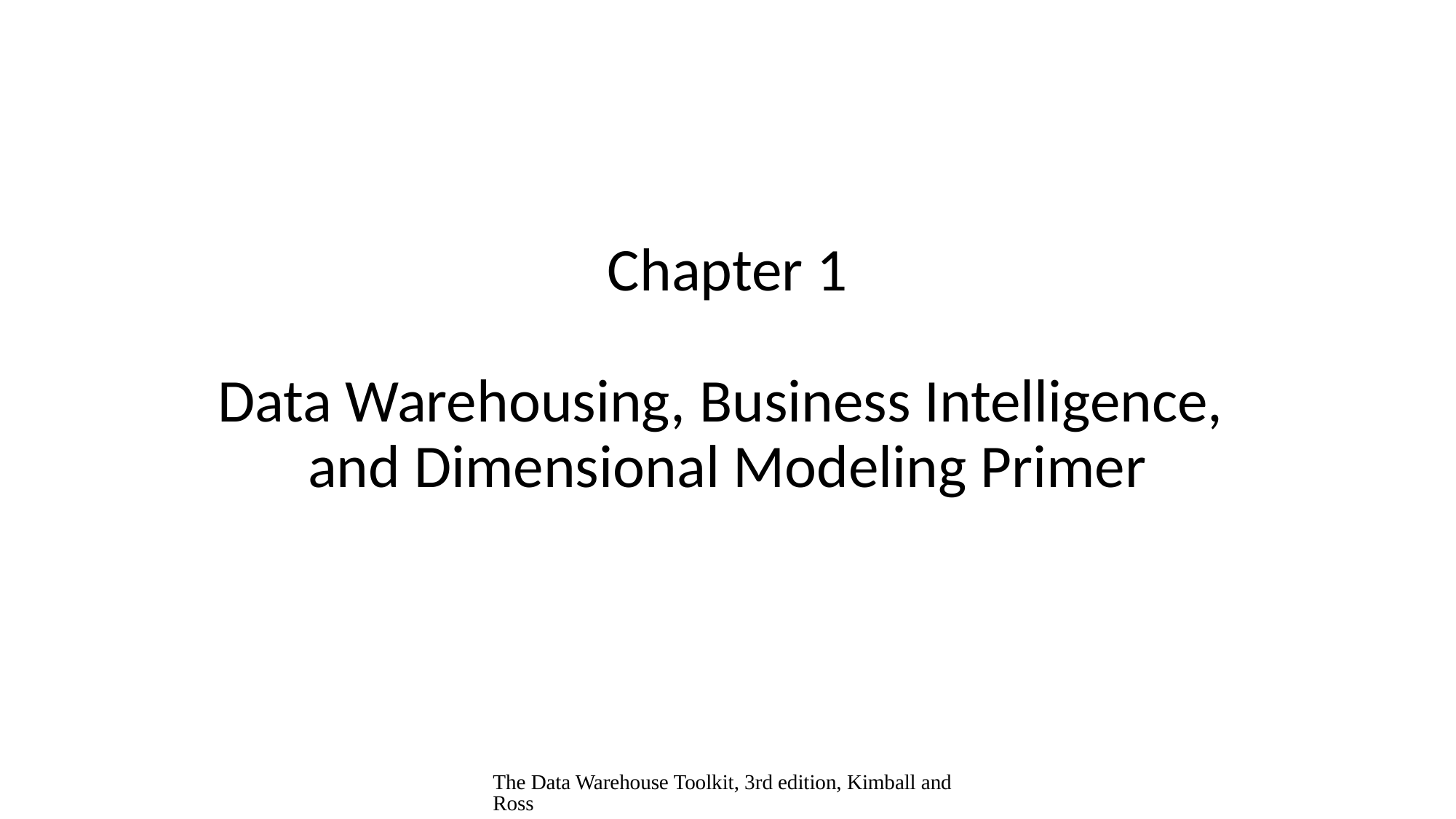

# Chapter 1 Data Warehousing, Business Intelligence, and Dimensional Modeling Primer
The Data Warehouse Toolkit, 3rd edition, Kimball and Ross